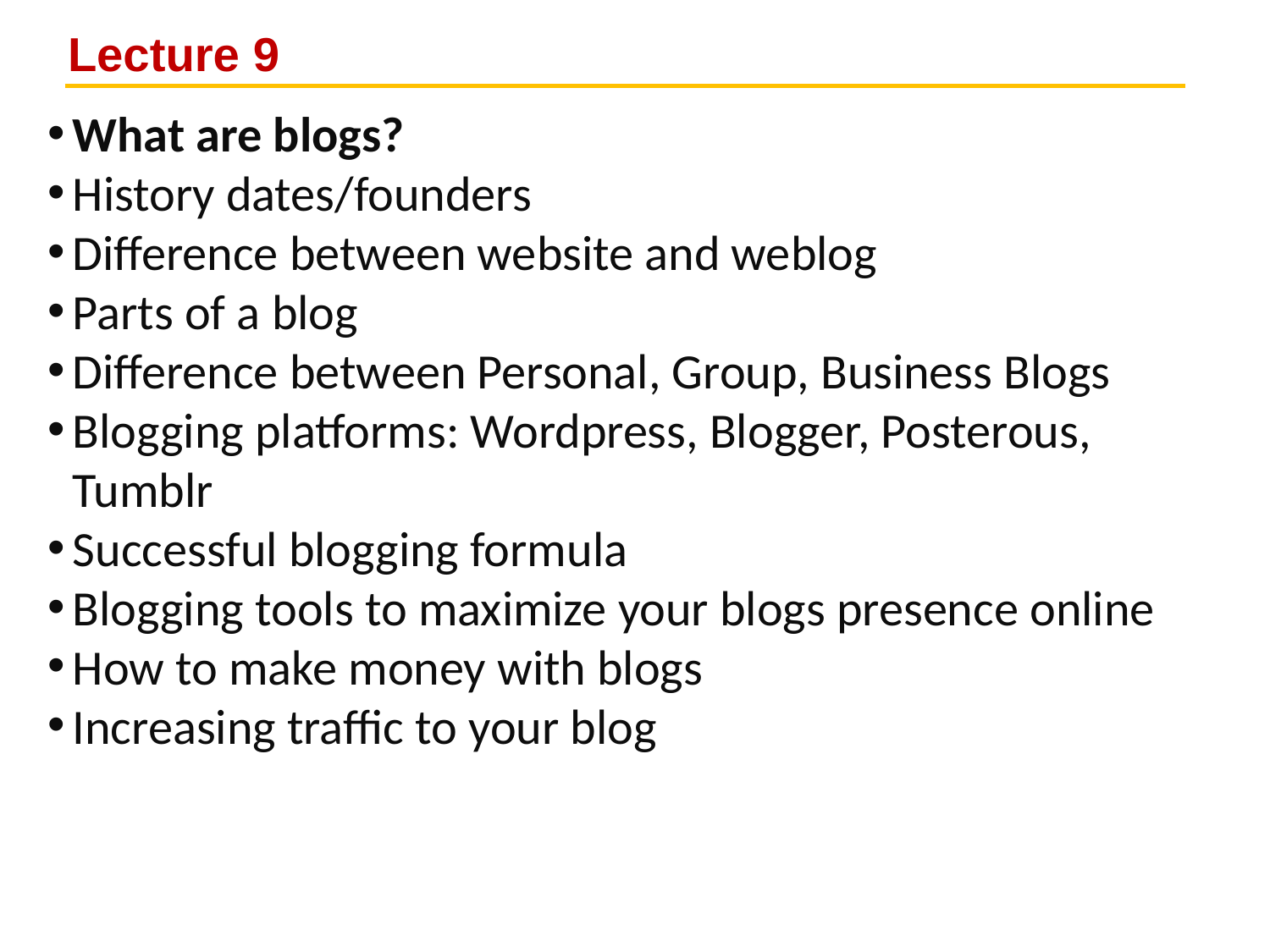

# Lecture 9
What are blogs?
History dates/founders
Difference between website and weblog
Parts of a blog
Difference between Personal, Group, Business Blogs
Blogging platforms: Wordpress, Blogger, Posterous, Tumblr
Successful blogging formula
Blogging tools to maximize your blogs presence online
How to make money with blogs
Increasing traffic to your blog